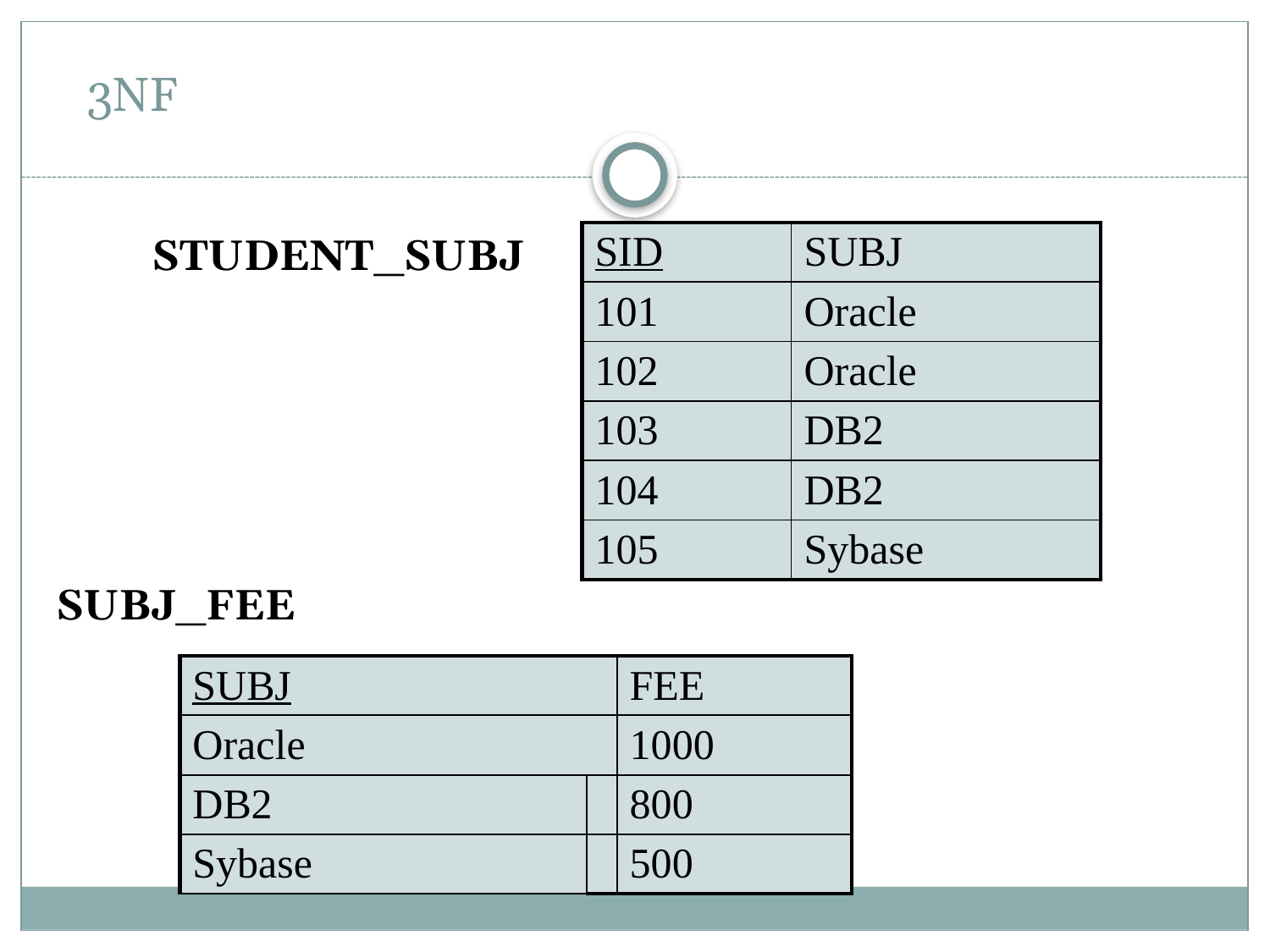

# 3NF
STUDENT_SUBJ
| SID | SUBJ |
| --- | --- |
| 101 | Oracle |
| 102 | Oracle |
| 103 | DB2 |
| 104 | DB2 |
| 105 | Sybase |
SUBJ_FEE
| SUBJ |  | FEE |
| --- | --- | --- |
| Oracle |  | 1000 |
| DB2 |  | 800 |
| Sybase |  | 500 |